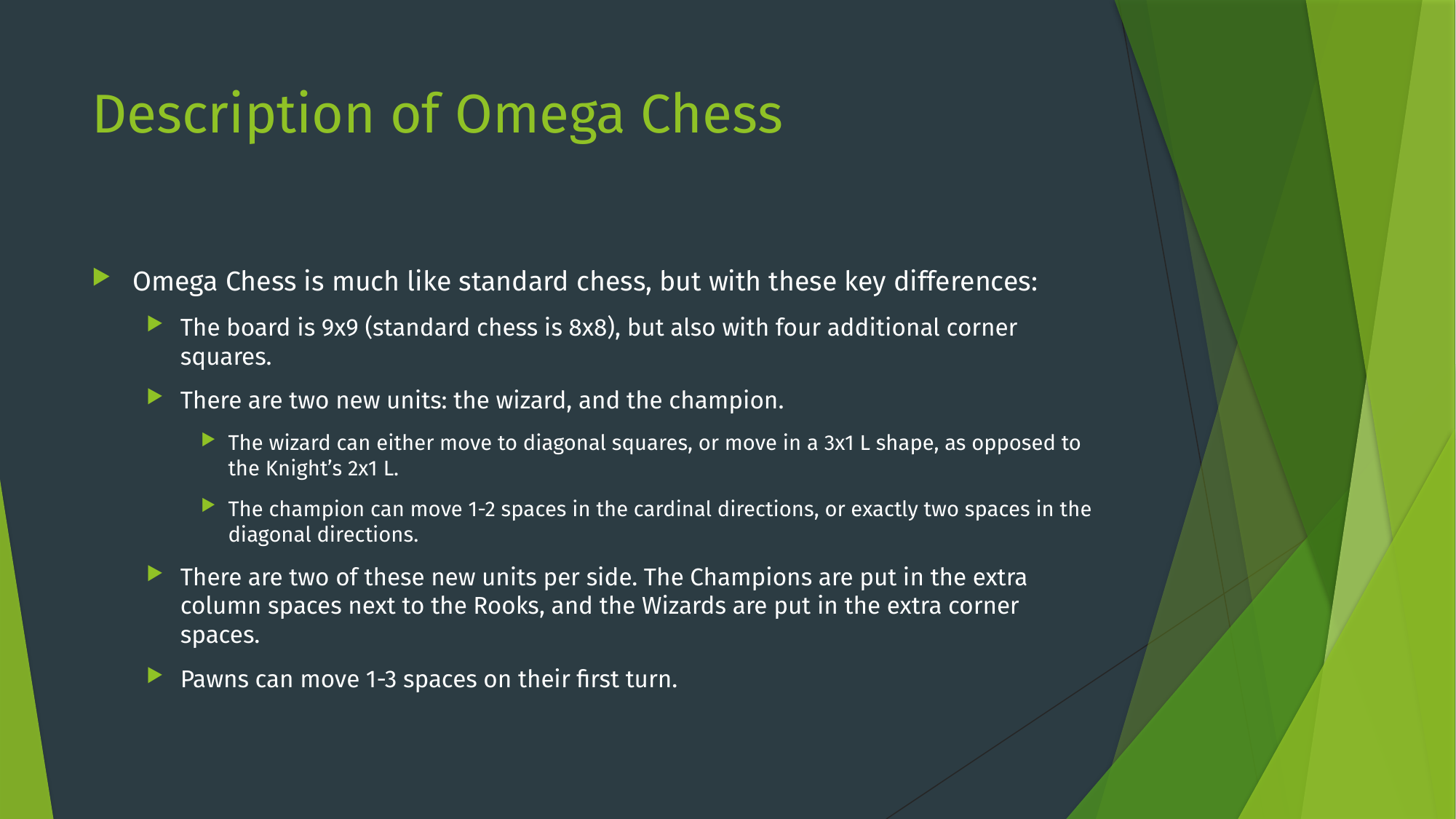

# Description of Omega Chess
Omega Chess is much like standard chess, but with these key differences:
The board is 9x9 (standard chess is 8x8), but also with four additional corner squares.
There are two new units: the wizard, and the champion.
The wizard can either move to diagonal squares, or move in a 3x1 L shape, as opposed to the Knight’s 2x1 L.
The champion can move 1-2 spaces in the cardinal directions, or exactly two spaces in the diagonal directions.
There are two of these new units per side. The Champions are put in the extra column spaces next to the Rooks, and the Wizards are put in the extra corner spaces.
Pawns can move 1-3 spaces on their first turn.